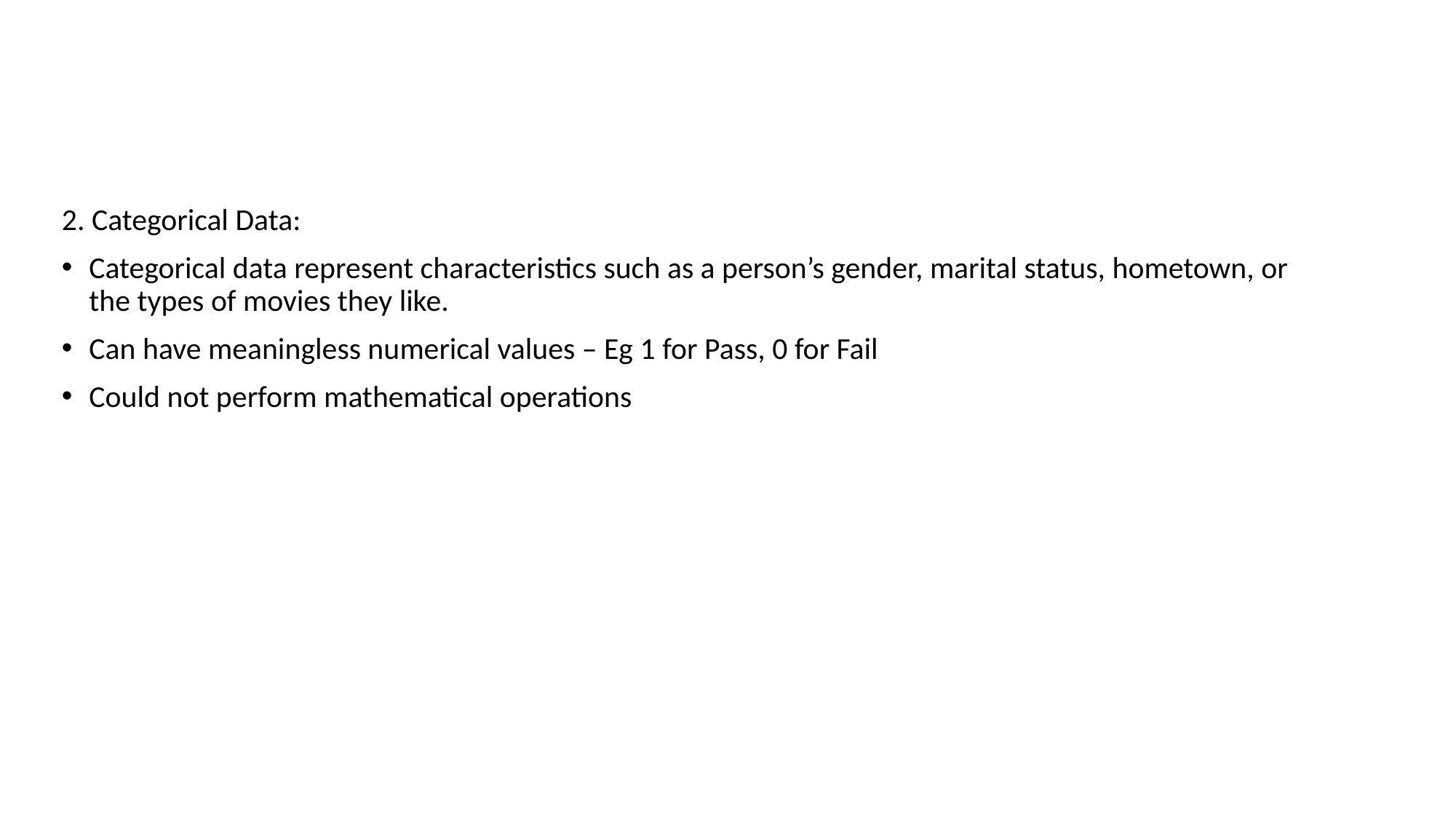

2. Categorical Data:
Categorical data represent characteristics such as a person’s gender, marital status, hometown, or the types of movies they like.
Can have meaningless numerical values – Eg 1 for Pass, 0 for Fail
Could not perform mathematical operations